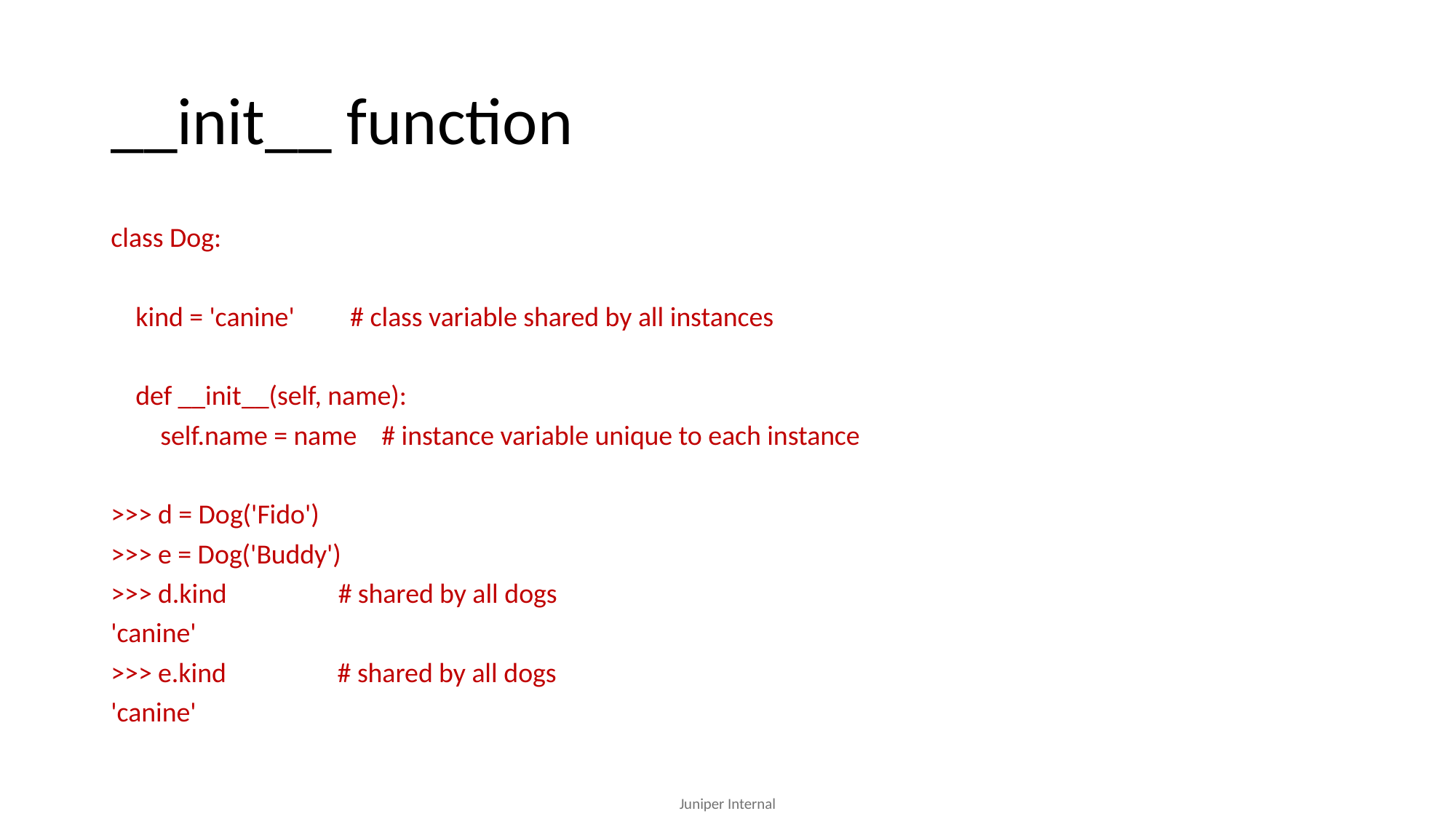

# __init__ function
class Dog:

    kind = 'canine'         # class variable shared by all instances

    def __init__(self, name):
        self.name = name    # instance variable unique to each instance

>>> d = Dog('Fido')
>>> e = Dog('Buddy')
>>> d.kind                  # shared by all dogs
'canine'
>>> e.kind                  # shared by all dogs
'canine'